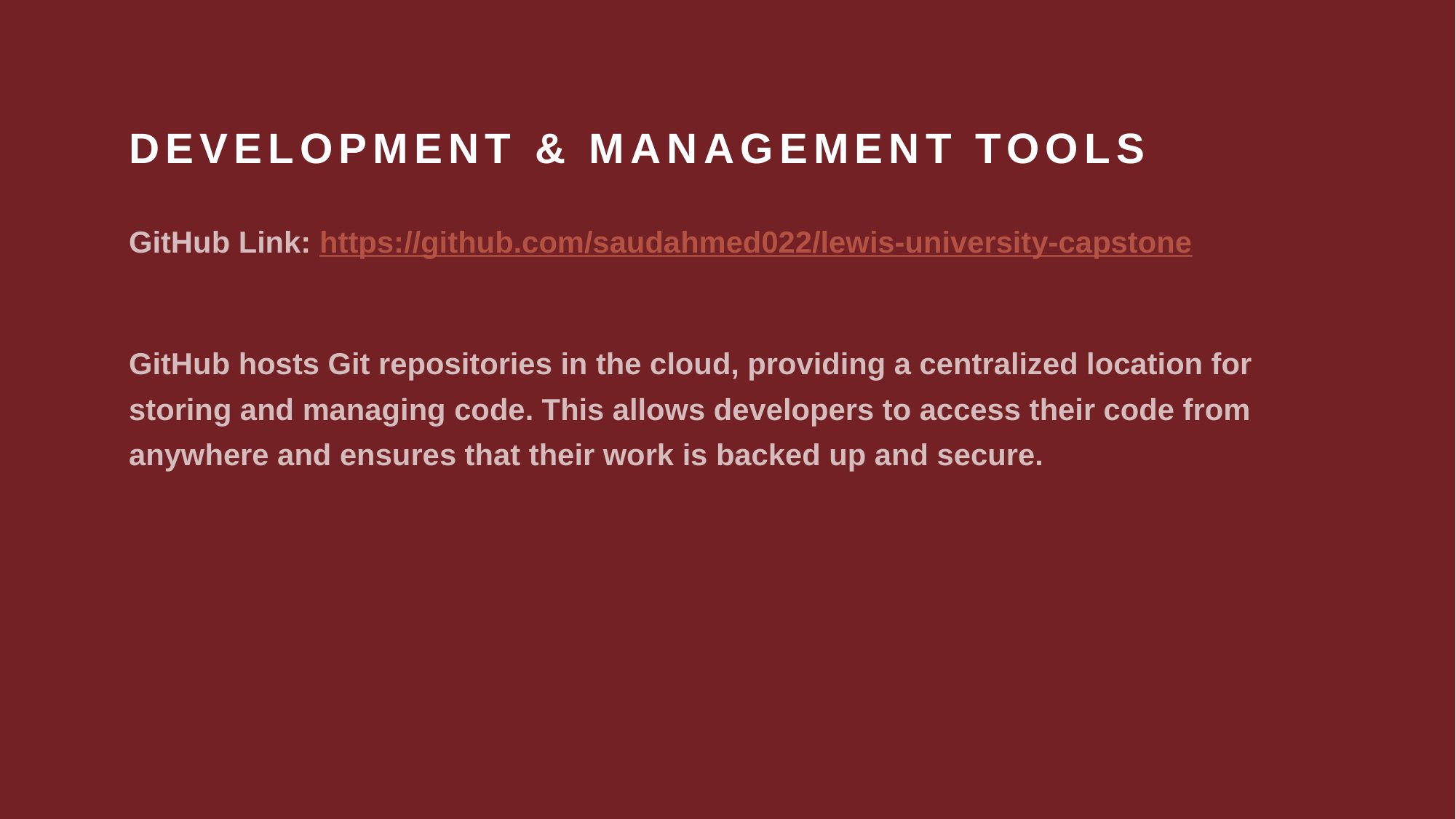

# Development & Management Tools
GitHub Link: https://github.com/saudahmed022/lewis-university-capstone

GitHub hosts Git repositories in the cloud, providing a centralized location for storing and managing code. This allows developers to access their code from anywhere and ensures that their work is backed up and secure.